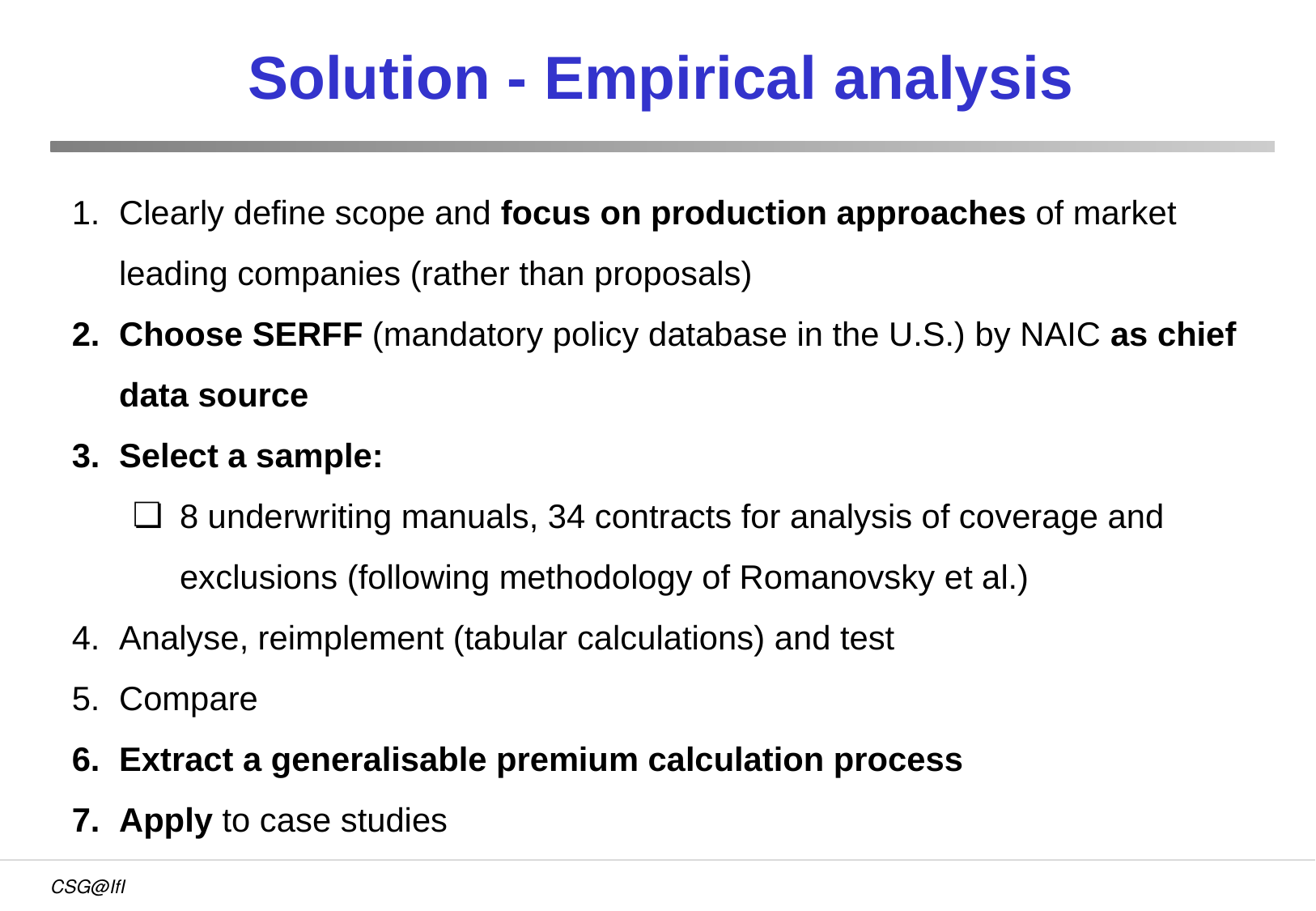

# Solution - Empirical analysis
Clearly define scope and focus on production approaches of market leading companies (rather than proposals)
Choose SERFF (mandatory policy database in the U.S.) by NAIC as chief data source
Select a sample:
8 underwriting manuals, 34 contracts for analysis of coverage and exclusions (following methodology of Romanovsky et al.)
Analyse, reimplement (tabular calculations) and test
Compare
Extract a generalisable premium calculation process
Apply to case studies